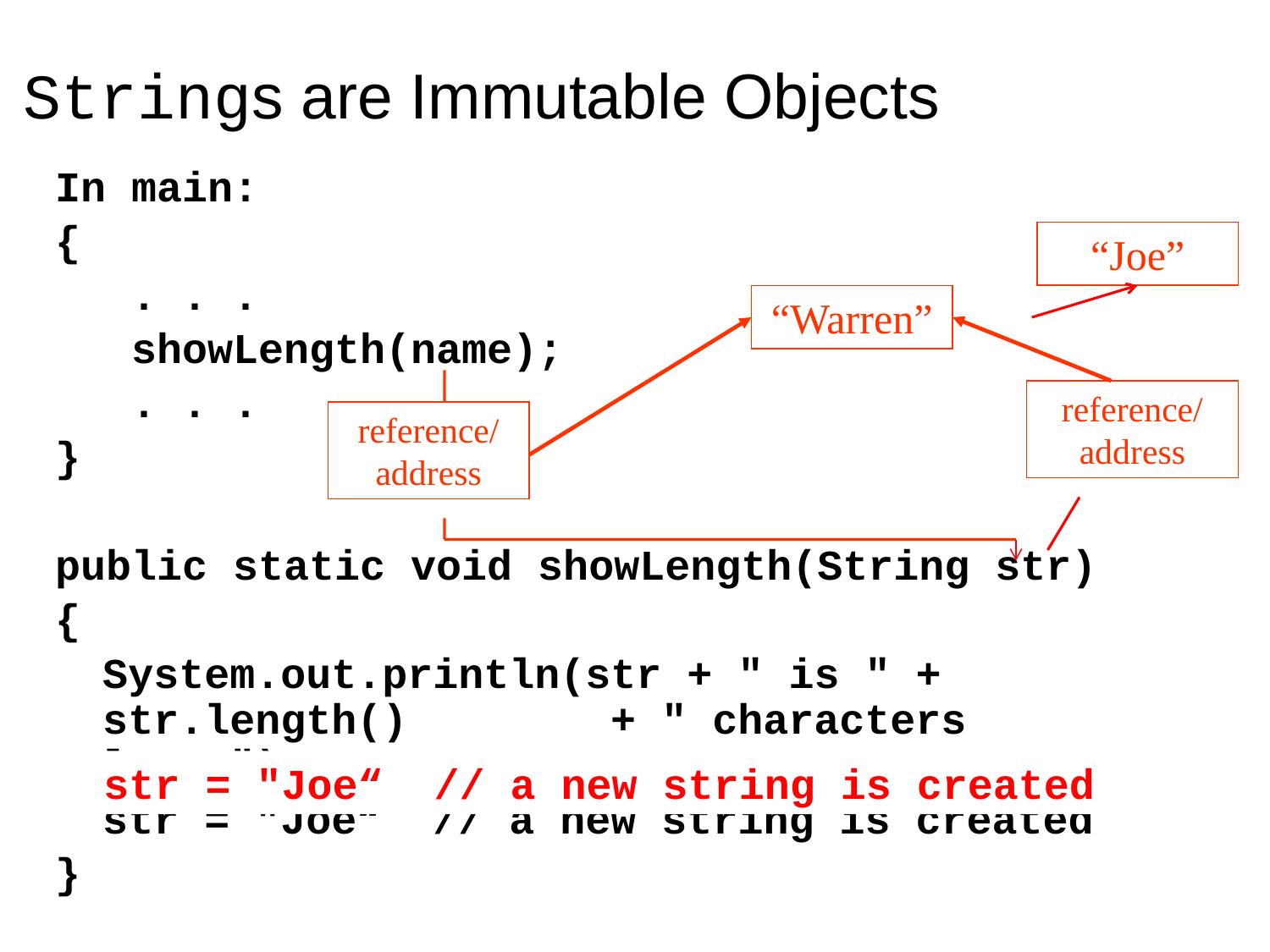

Strings are Immutable Objects
In main:
{
   . . .
   showLength(name);
   . . .
}

public static void showLength(String str)
{
	System.out.println(str + " is " + str.length() 		+ " characters long.");
	str = "Joe“  // a new string is created
}
“Joe”
str = "Joe“  // a new string is created
“Warren”

reference/
address
reference/
address